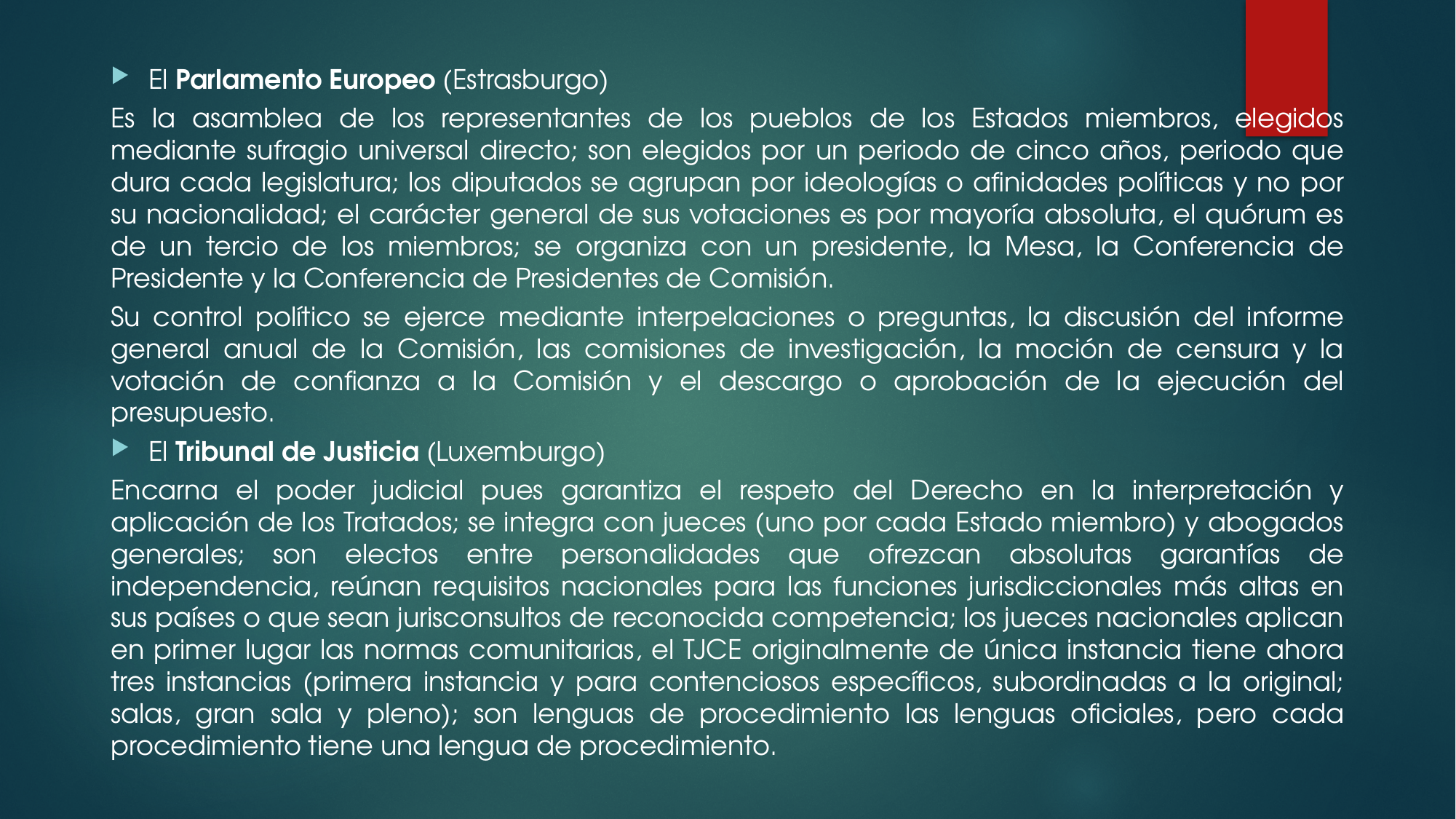

#
El Parlamento Europeo (Estrasburgo)
Es la asamblea de los representantes de los pueblos de los Estados miembros, elegidos mediante sufragio universal directo; son elegidos por un periodo de cinco años, periodo que dura cada legislatura; los diputados se agrupan por ideologías o afinidades políticas y no por su nacionalidad; el carácter general de sus votaciones es por mayoría absoluta, el quórum es de un tercio de los miembros; se organiza con un presidente, la Mesa, la Conferencia de Presidente y la Conferencia de Presidentes de Comisión.
Su control político se ejerce mediante interpelaciones o preguntas, la discusión del informe general anual de la Comisión, las comisiones de investigación, la moción de censura y la votación de confianza a la Comisión y el descargo o aprobación de la ejecución del presupuesto.
El Tribunal de Justicia (Luxemburgo)
Encarna el poder judicial pues garantiza el respeto del Derecho en la interpretación y aplicación de los Tratados; se integra con jueces (uno por cada Estado miembro) y abogados generales; son electos entre personalidades que ofrezcan absolutas garantías de independencia, reúnan requisitos nacionales para las funciones jurisdiccionales más altas en sus países o que sean jurisconsultos de reconocida competencia; los jueces nacionales aplican en primer lugar las normas comunitarias, el TJCE originalmente de única instancia tiene ahora tres instancias (primera instancia y para contenciosos específicos, subordinadas a la original; salas, gran sala y pleno); son lenguas de procedimiento las lenguas oficiales, pero cada procedimiento tiene una lengua de procedimiento.